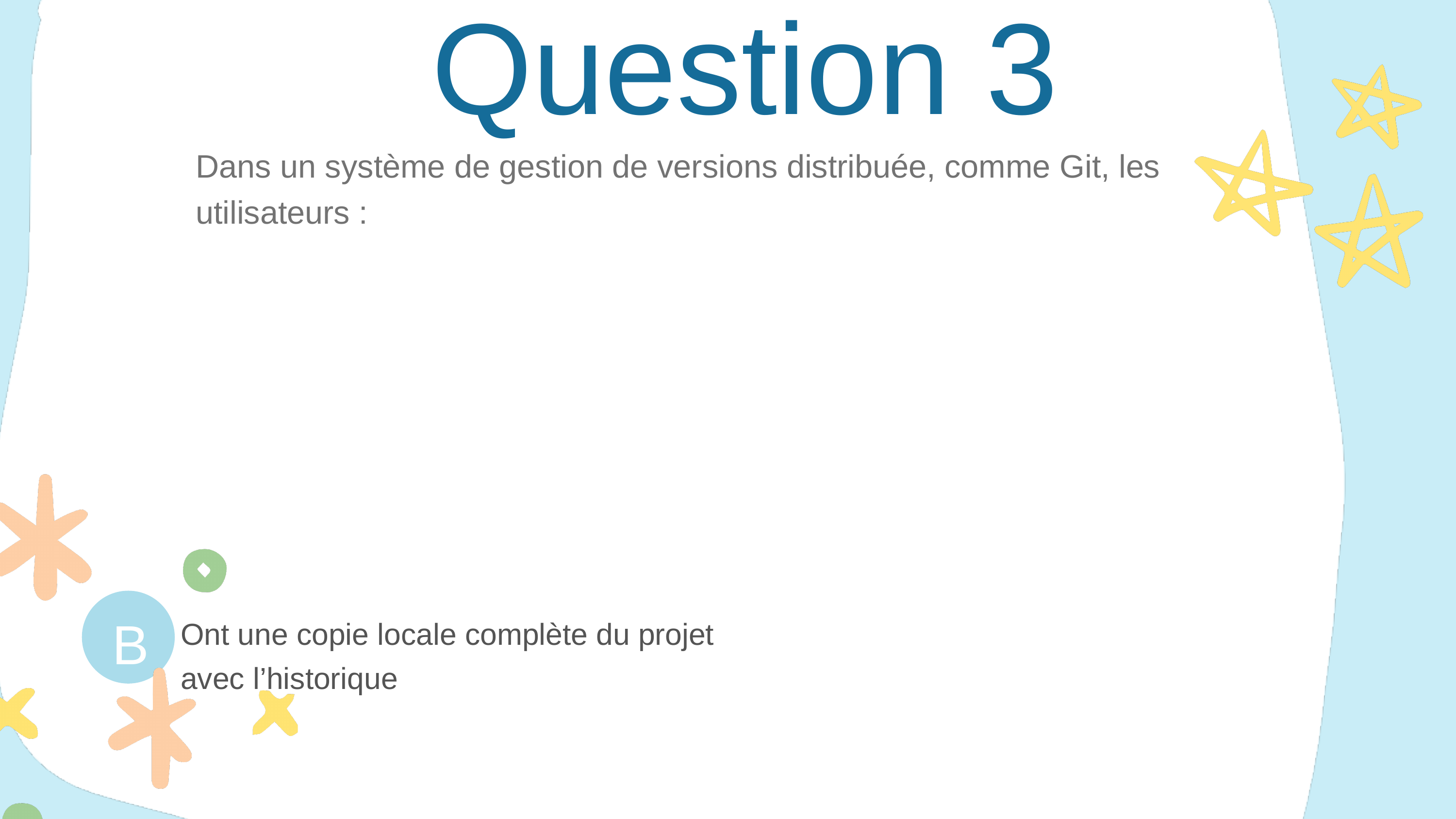

Question 3

Dans un système de gestion de versions distribuée, comme Git, les utilisateurs :

B

Ont une copie locale complète du projet avec l’historique